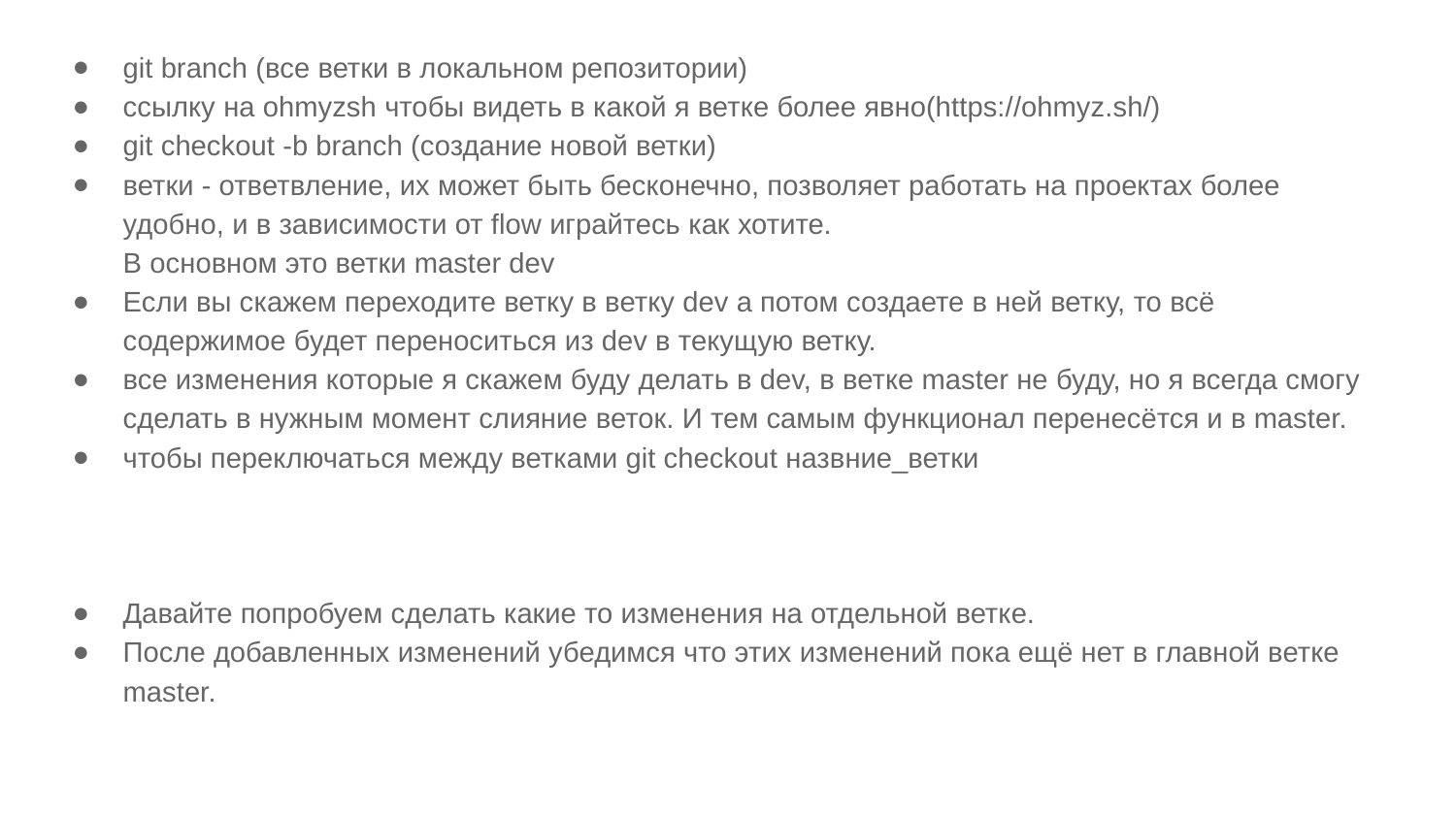

git branch (все ветки в локальном репозитории)
ссылку на ohmyzsh чтобы видеть в какой я ветке более явно(https://ohmyz.sh/)
git checkout -b branch (создание новой ветки)
ветки - ответвление, их может быть бесконечно, позволяет работать на проектах более удобно, и в зависимости от flow играйтесь как хотите.
В основном это ветки master dev
Если вы скажем переходите ветку в ветку dev а потом создаете в ней ветку, то всё содержимое будет переноситься из dev в текущую ветку.
все изменения которые я скажем буду делать в dev, в ветке master не буду, но я всегда смогу сделать в нужным момент слияние веток. И тем самым функционал перенесётся и в master.
чтобы переключаться между ветками git checkout назвние_ветки
Давайте попробуем сделать какие то изменения на отдельной ветке.
После добавленных изменений убедимся что этих изменений пока ещё нет в главной ветке master.